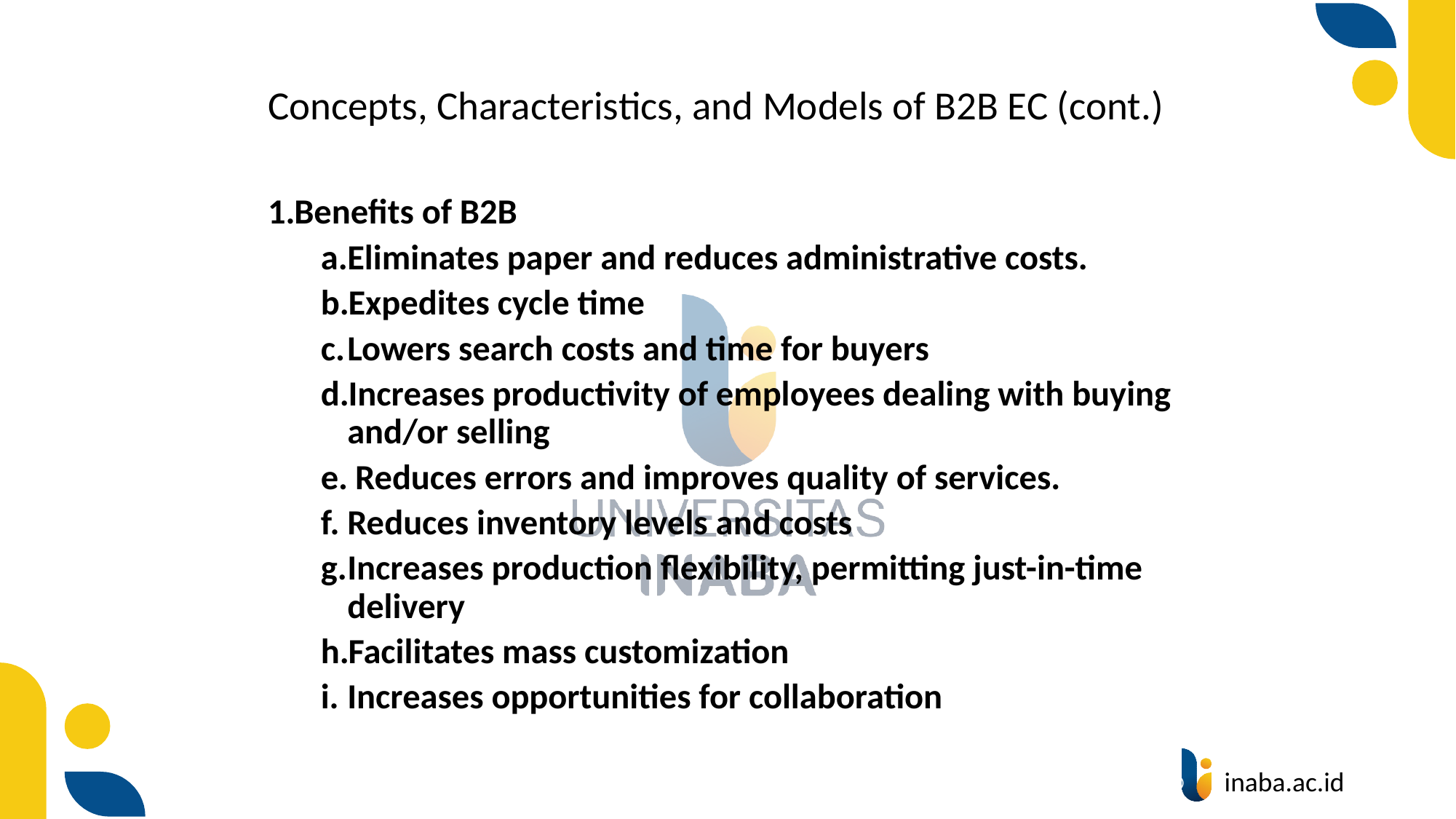

# Concepts, Characteristics, and Models of B2B EC (cont.)
Benefits of B2B
Eliminates paper and reduces administrative costs.
Expedites cycle time
Lowers search costs and time for buyers
Increases productivity of employees dealing with buying and/or selling
 Reduces errors and improves quality of services.
Reduces inventory levels and costs
Increases production flexibility, permitting just-in-time delivery
Facilitates mass customization
Increases opportunities for collaboration
26
© Prentice Hall 2004